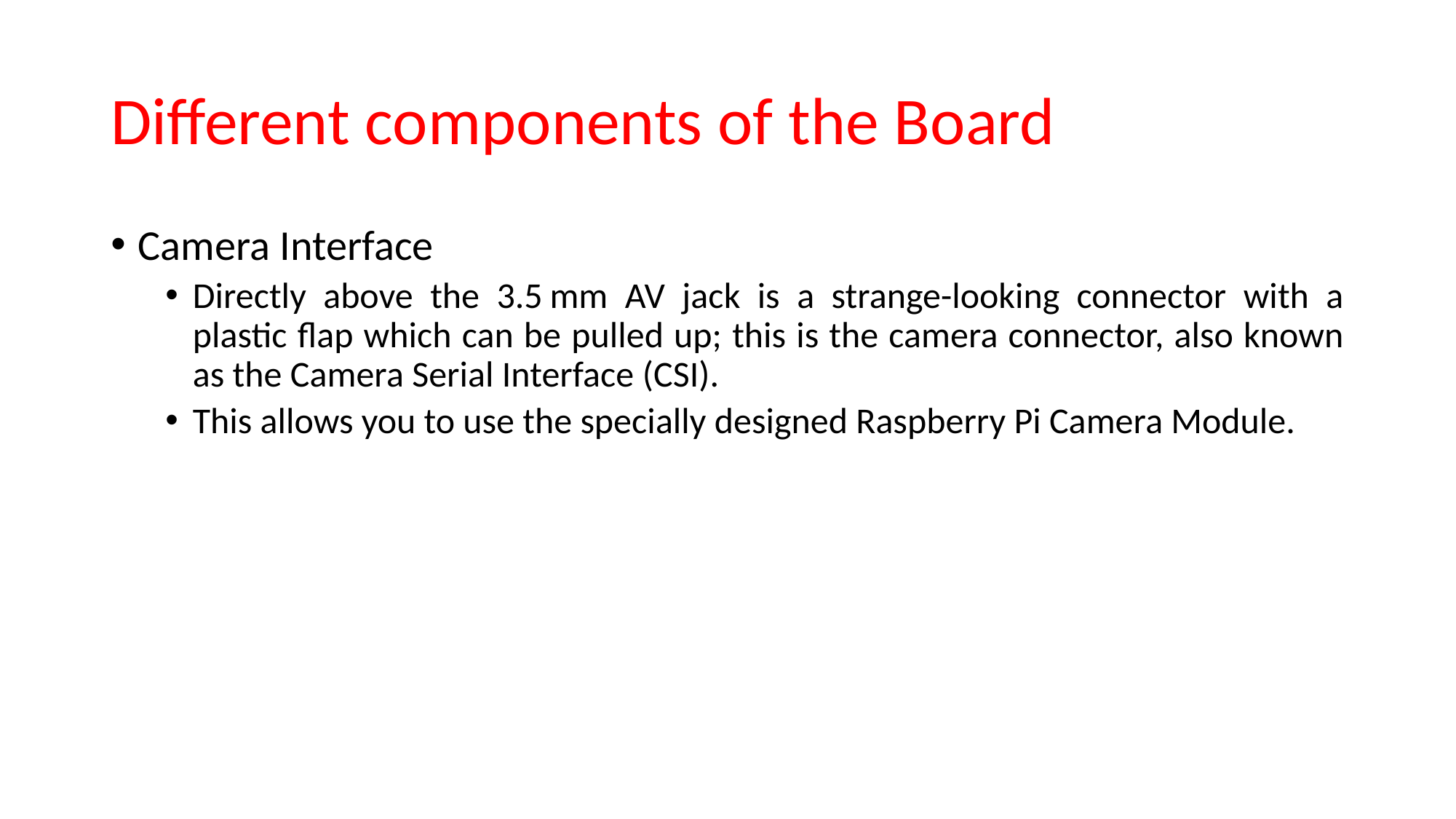

# Different components of the Board
Camera Interface
Directly above the 3.5 mm AV jack is a strange-looking connector with a plastic flap which can be pulled up; this is the camera connector, also known as the Camera Serial Interface (CSI).
This allows you to use the specially designed Raspberry Pi Camera Module.